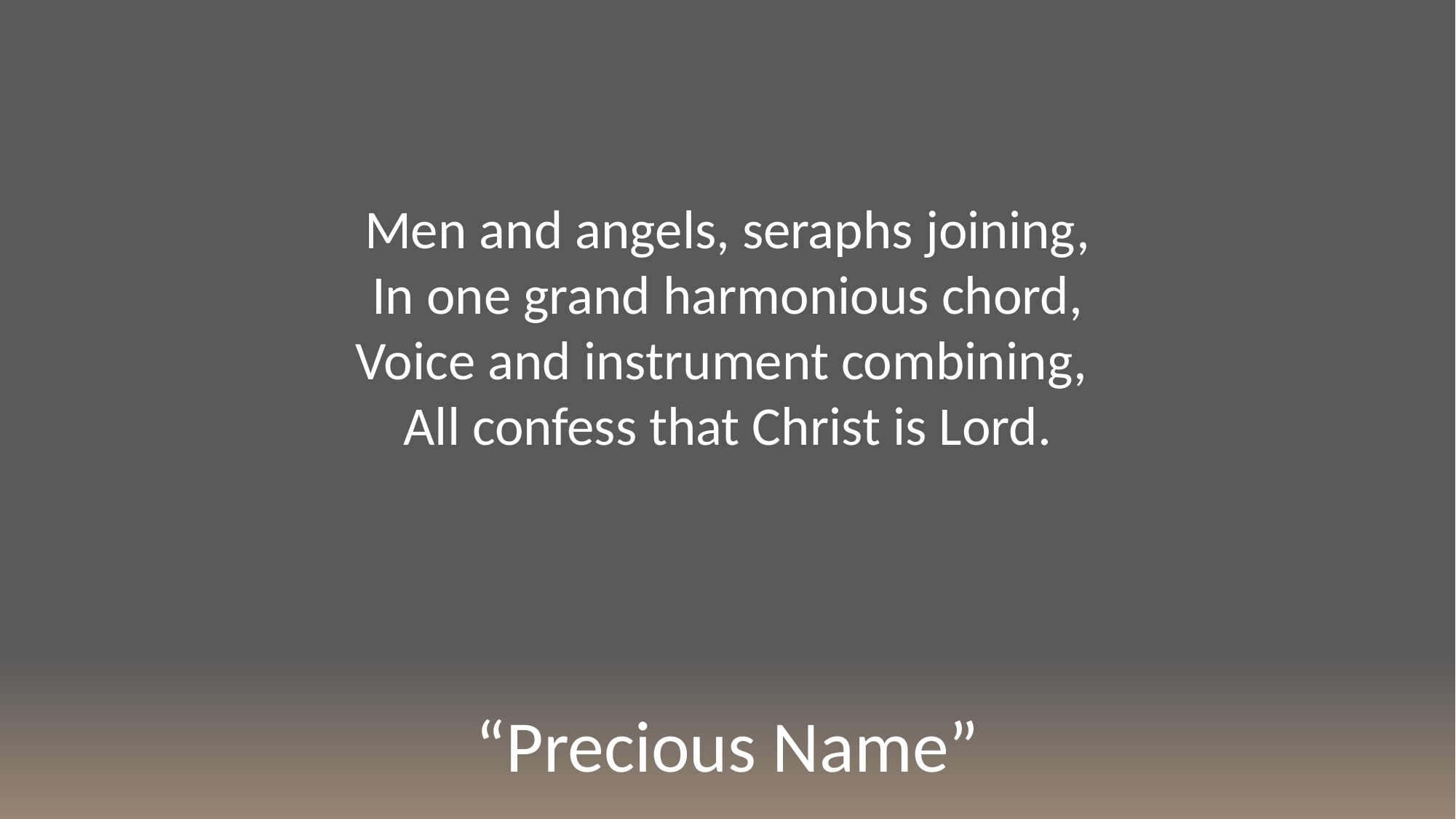

Men and angels, seraphs joining,
In one grand harmonious chord,
Voice and instrument combining,
All confess that Christ is Lord.

“Precious Name”